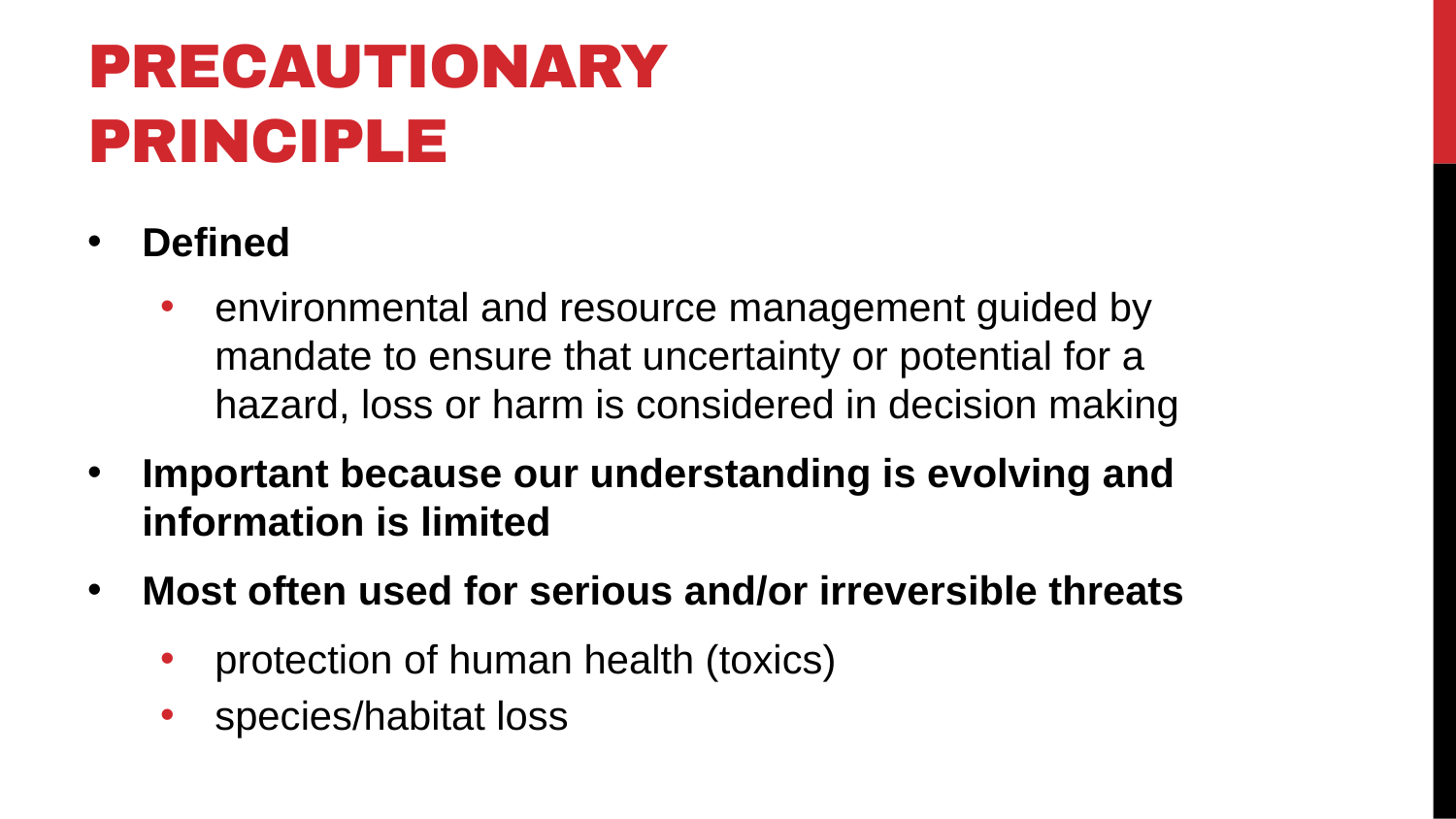

# Precautionary principle
Defined
environmental and resource management guided by mandate to ensure that uncertainty or potential for a hazard, loss or harm is considered in decision making
Important because our understanding is evolving and information is limited
Most often used for serious and/or irreversible threats
protection of human health (toxics)
species/habitat loss